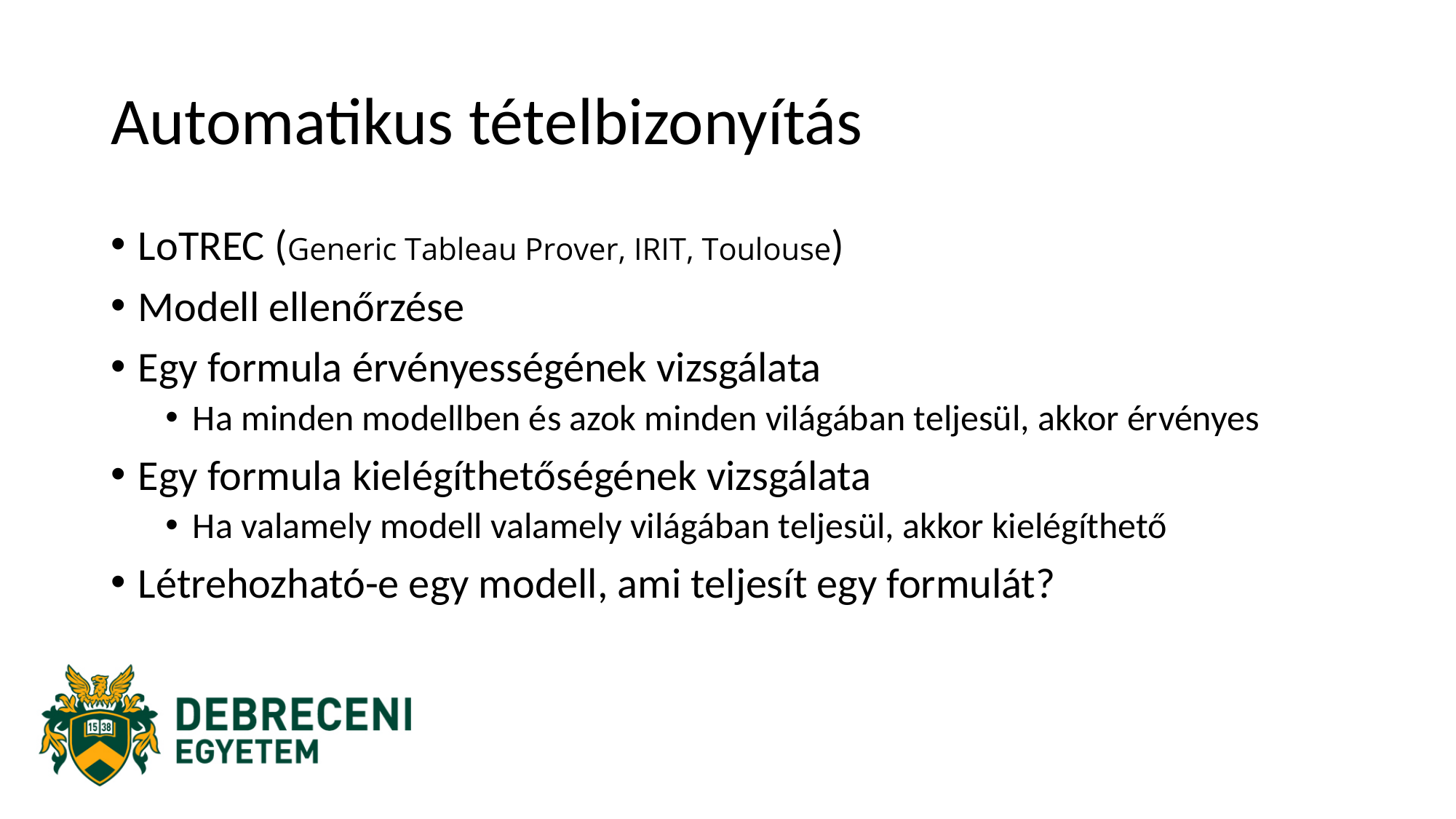

# Automatikus tételbizonyítás
LoTREC (Generic Tableau Prover, IRIT, Toulouse)
Modell ellenőrzése
Egy formula érvényességének vizsgálata
Ha minden modellben és azok minden világában teljesül, akkor érvényes
Egy formula kielégíthetőségének vizsgálata
Ha valamely modell valamely világában teljesül, akkor kielégíthető
Létrehozható-e egy modell, ami teljesít egy formulát?